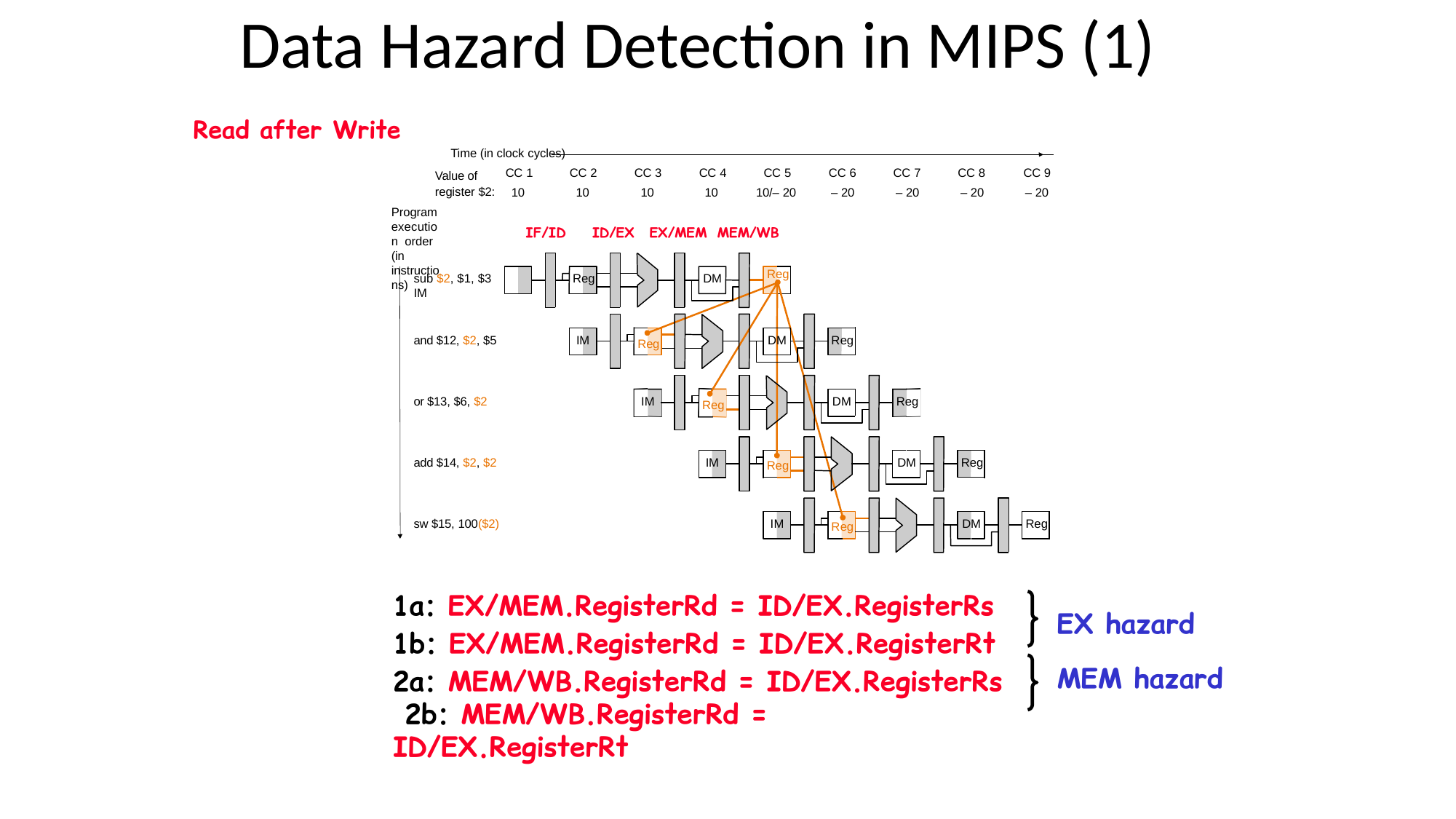

# Data Hazard Detection in MIPS (1)
Read after Write
Time (in clock cycles)

| Value of | CC 1 | CC 2 | CC 3 | CC 4 | CC 5 | CC 6 | CC 7 | CC 8 | CC 9 |
| --- | --- | --- | --- | --- | --- | --- | --- | --- | --- |
| register $2: | 10 | 10 | 10 | 10 | 10/– 20 | – 20 | – 20 | – 20 | – 20 |
Program  execution  order
(in instructions)
IF/ID
ID/EX
EX/MEM MEM/WB

Reg

sub $2, $1, $3	IM
Reg
DM

and $12, $2, $5
IM
DM
Reg

Reg

IM
DM
Reg
or $13, $6, $2
Reg

add $14, $2, $2
IM
DM
Reg
Reg

sw $15, 100($2)
IM
DM
Reg
Reg
1a: EX/MEM.RegisterRd = ID/EX.RegisterRs  1b: EX/MEM.RegisterRd = ID/EX.RegisterRt
2a: MEM/WB.RegisterRd = ID/EX.RegisterRs  2b: MEM/WB.RegisterRd = ID/EX.RegisterRt

EX hazard
MEM hazard